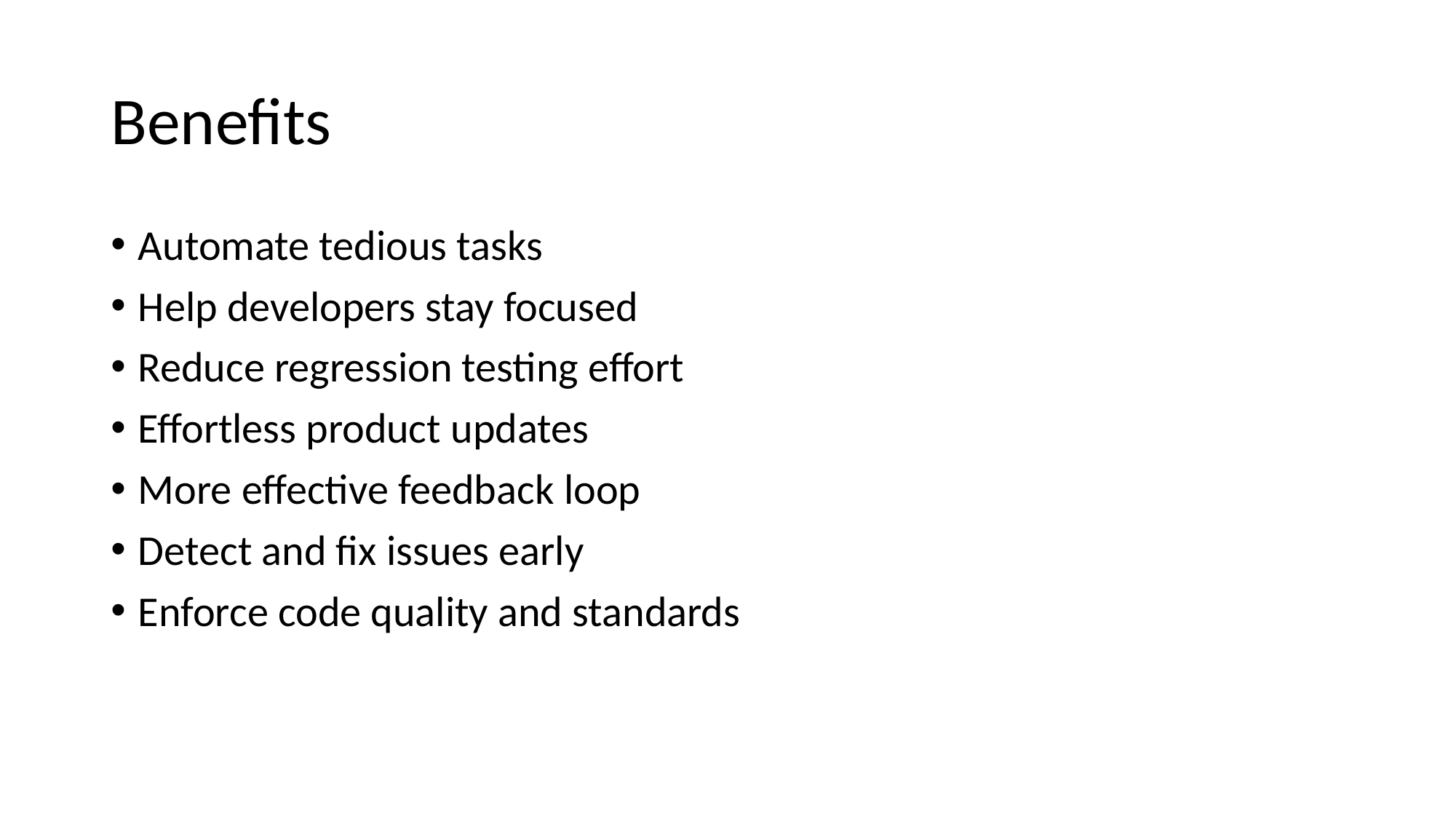

# Benefits
Automate tedious tasks
Help developers stay focused
Reduce regression testing effort
Effortless product updates
More effective feedback loop
Detect and fix issues early
Enforce code quality and standards